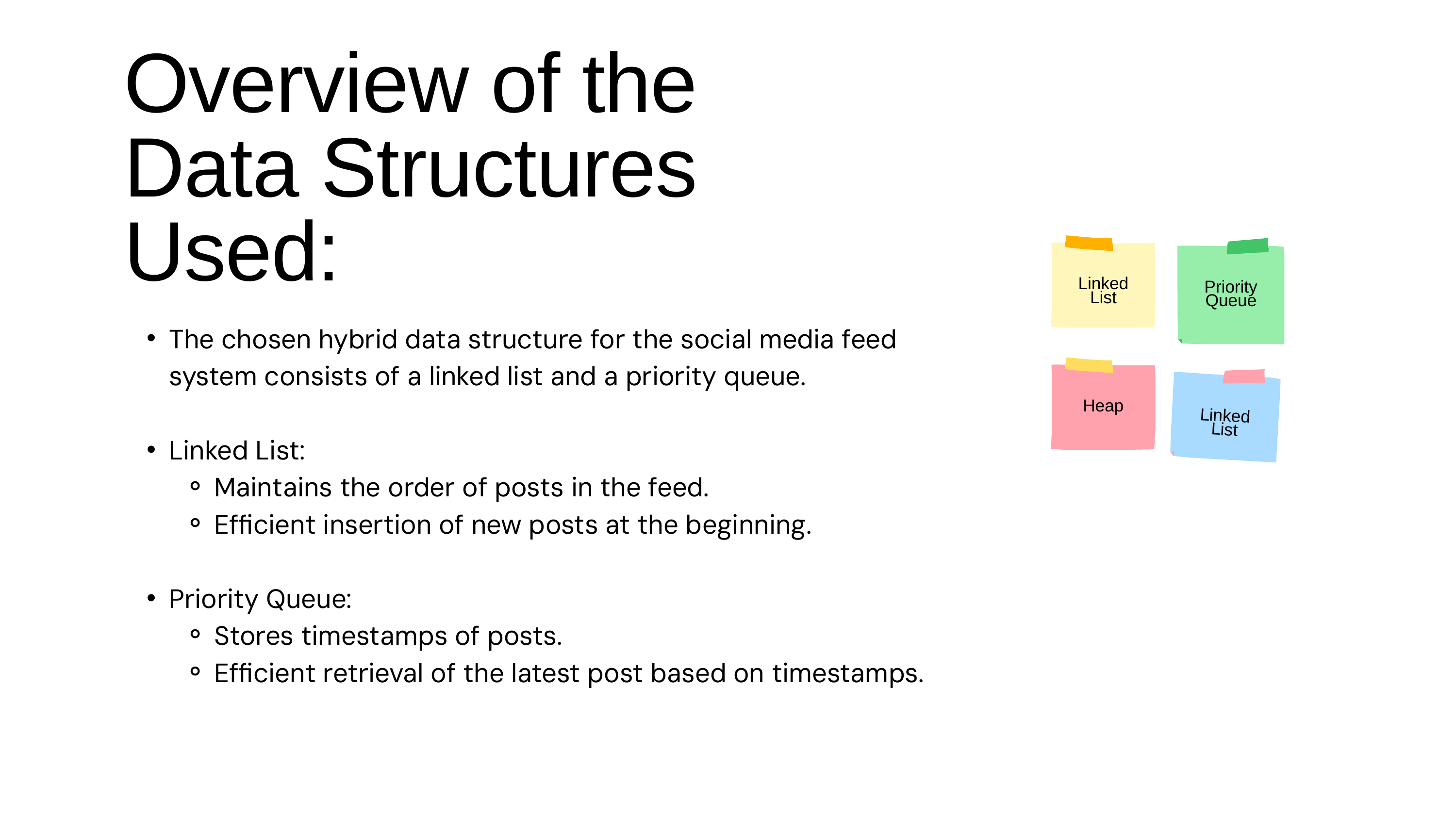

Overview of the Data Structures Used:

Linked List

Priority Queue
The chosen hybrid data structure for the social media feed system consists of a linked list and a priority queue.

Linked List:
Maintains the order of posts in the feed.
Efficient insertion of new posts at the beginning.

Priority Queue:
Stores timestamps of posts.
Efficient retrieval of the latest post based on timestamps.

Heap

Linked List